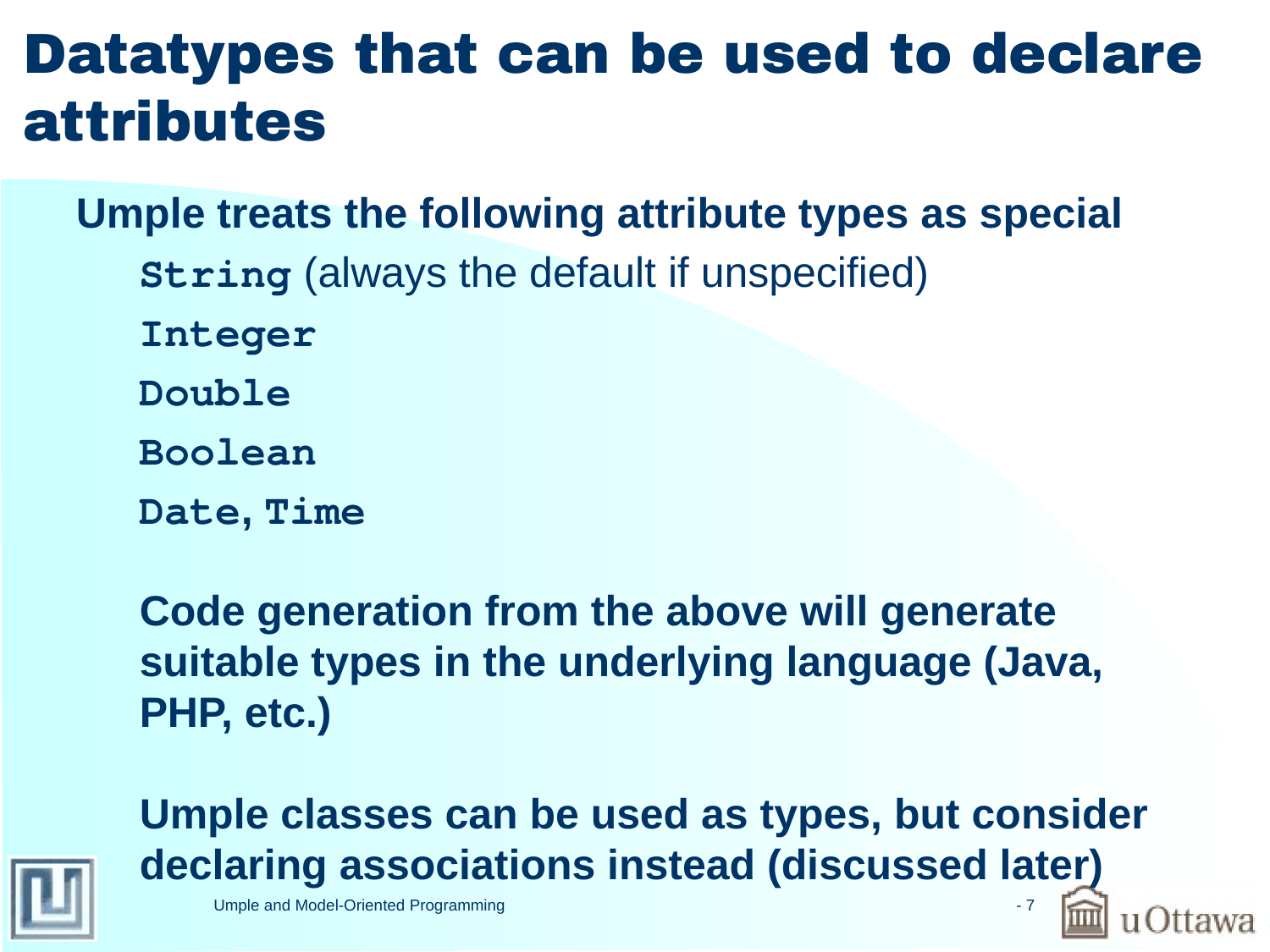

# Datatypes that can be used to declare attributes
Umple treats the following attribute types as special
String (always the default if unspecified)
Integer
Double
Boolean
Date, Time

Code generation from the above will generate suitable types in the underlying language (Java, PHP, etc.)

Umple classes can be used as types, but consider declaring associations instead (discussed later)